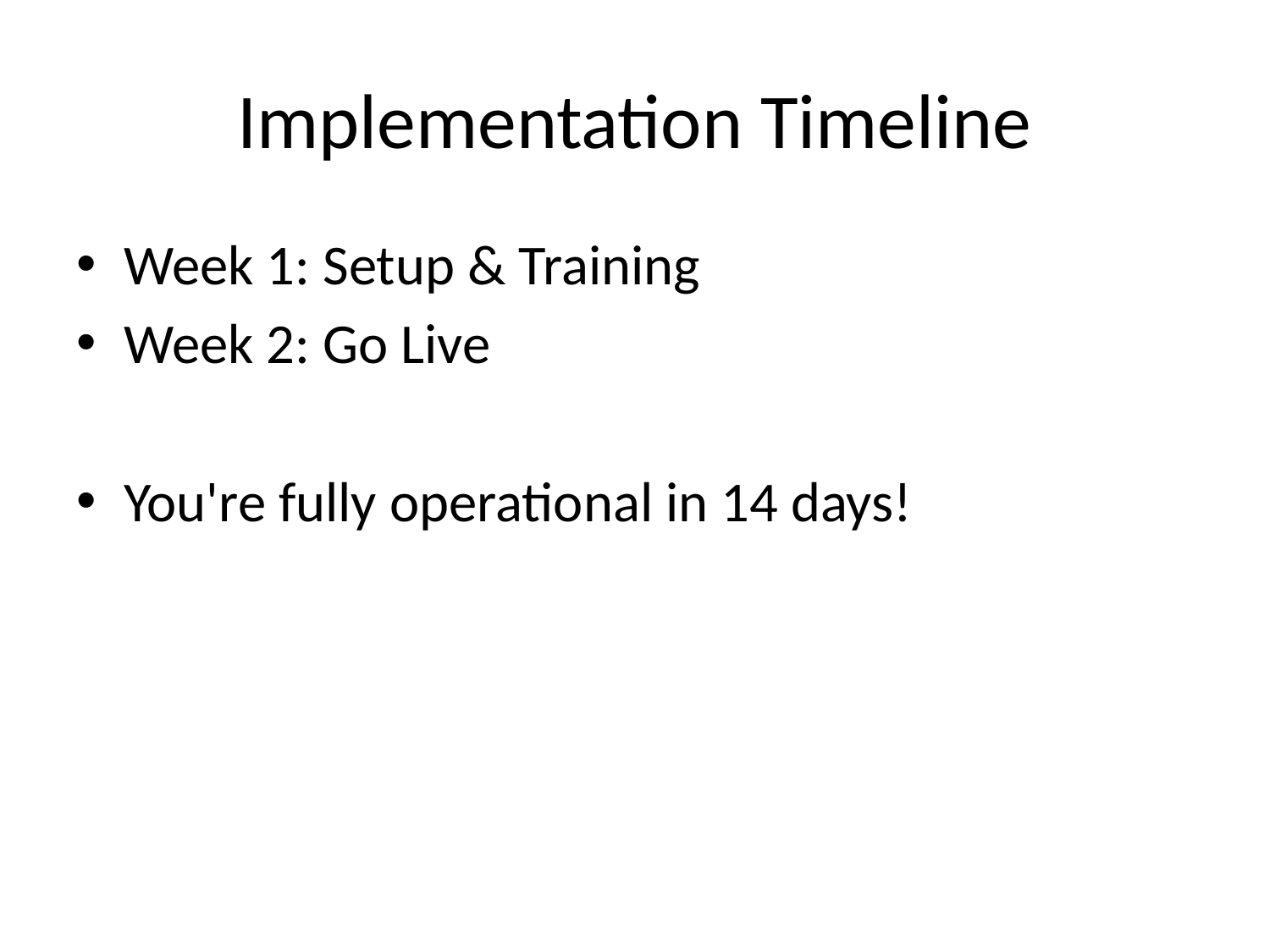

# Implementation Timeline
Week 1: Setup & Training
Week 2: Go Live

You're fully operational in 14 days!